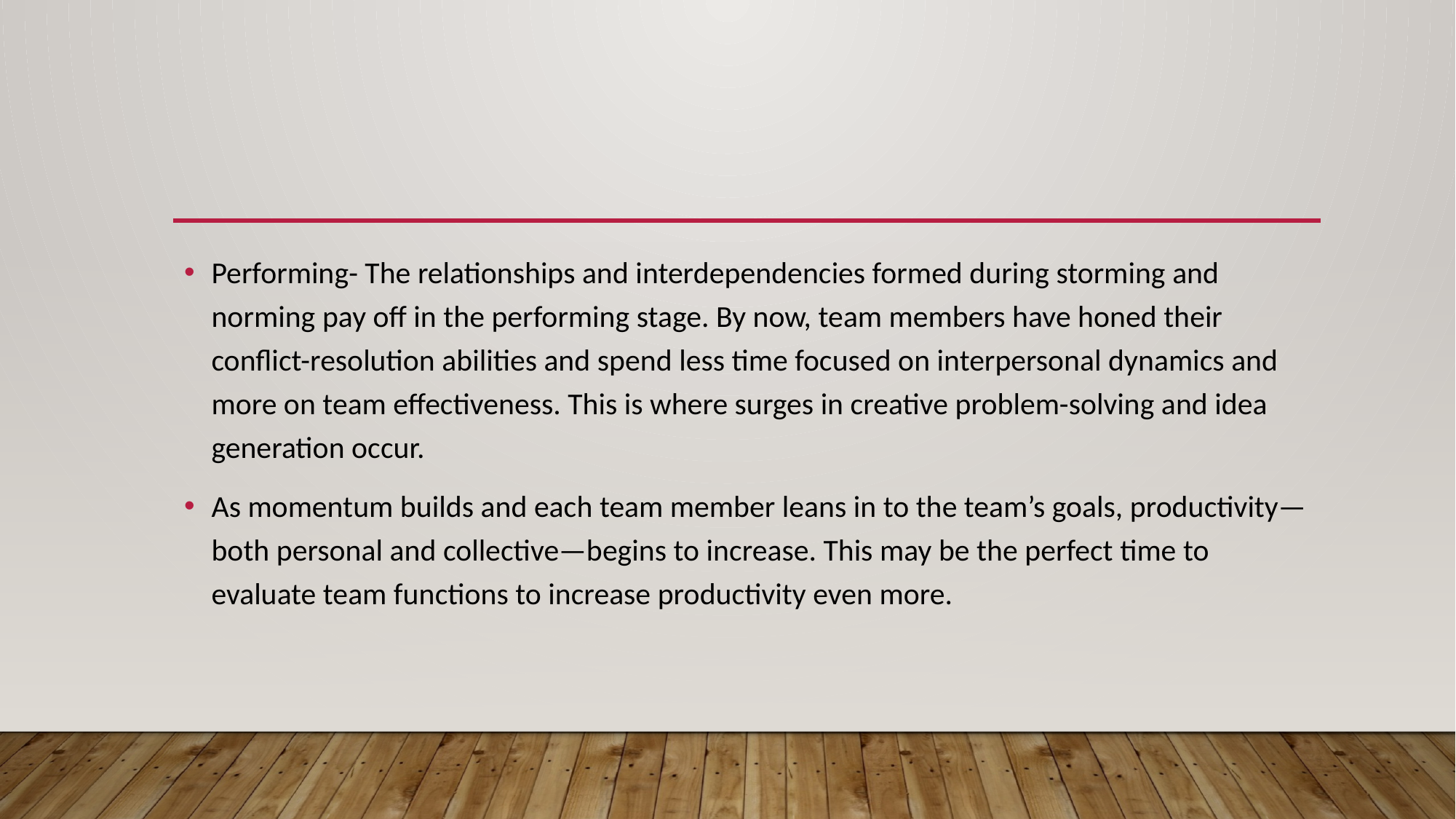

#
Performing- The relationships and interdependencies formed during storming and norming pay off in the performing stage. By now, team members have honed their conflict-resolution abilities and spend less time focused on interpersonal dynamics and more on team effectiveness. This is where surges in creative problem-solving and idea generation occur.
As momentum builds and each team member leans in to the team’s goals, productivity—both personal and collective—begins to increase. This may be the perfect time to evaluate team functions to increase productivity even more.